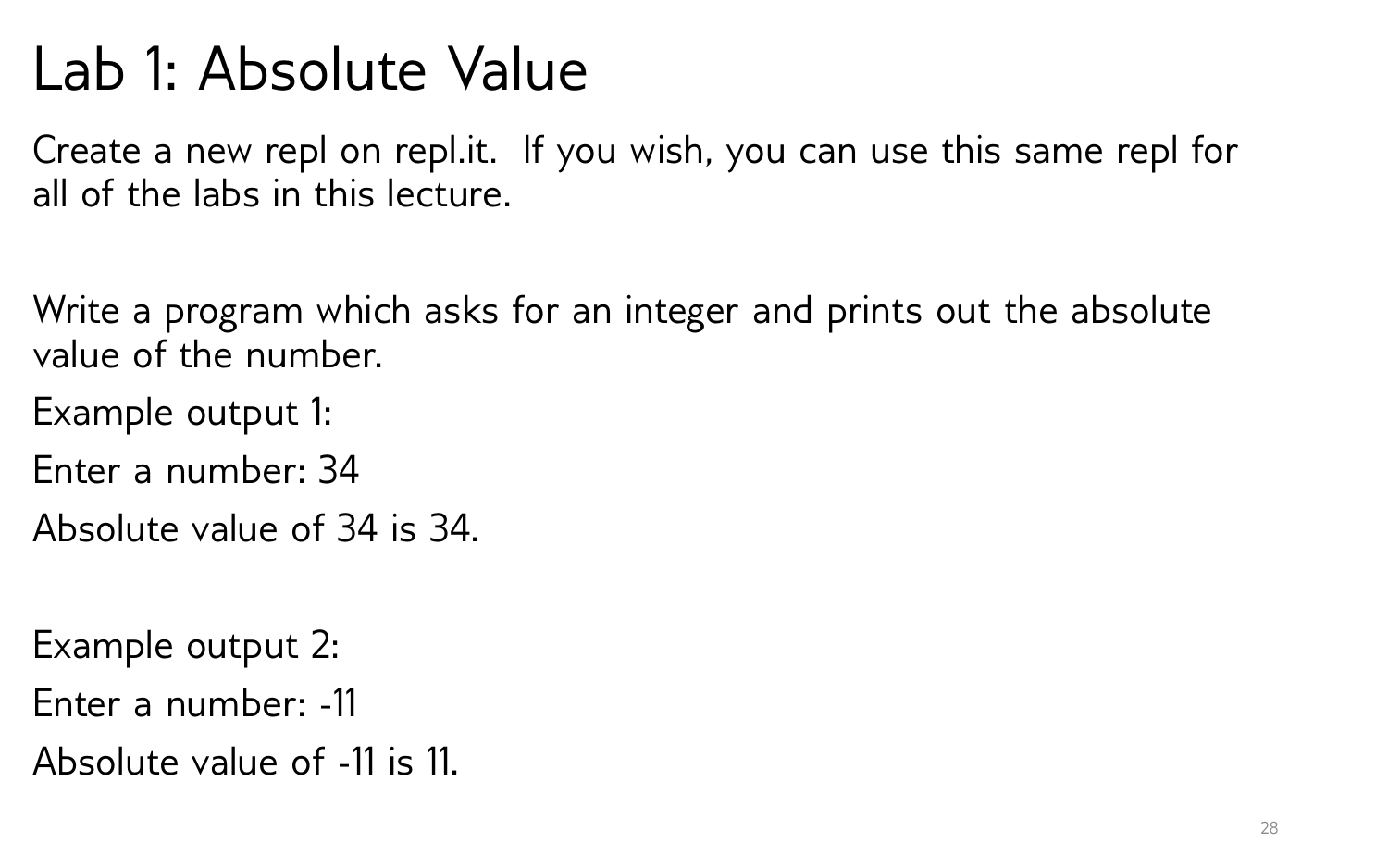

# Lab 1: Absolute Value
Create a new repl on repl.it.  If you wish, you can use this same repl for all of the labs in this lecture.

Write a program which asks for an integer and prints out the absolute value of the number.
Example output 1:
Enter a number: 34
Absolute value of 34 is 34.

Example output 2:
Enter a number: -11
Absolute value of -11 is 11.

28